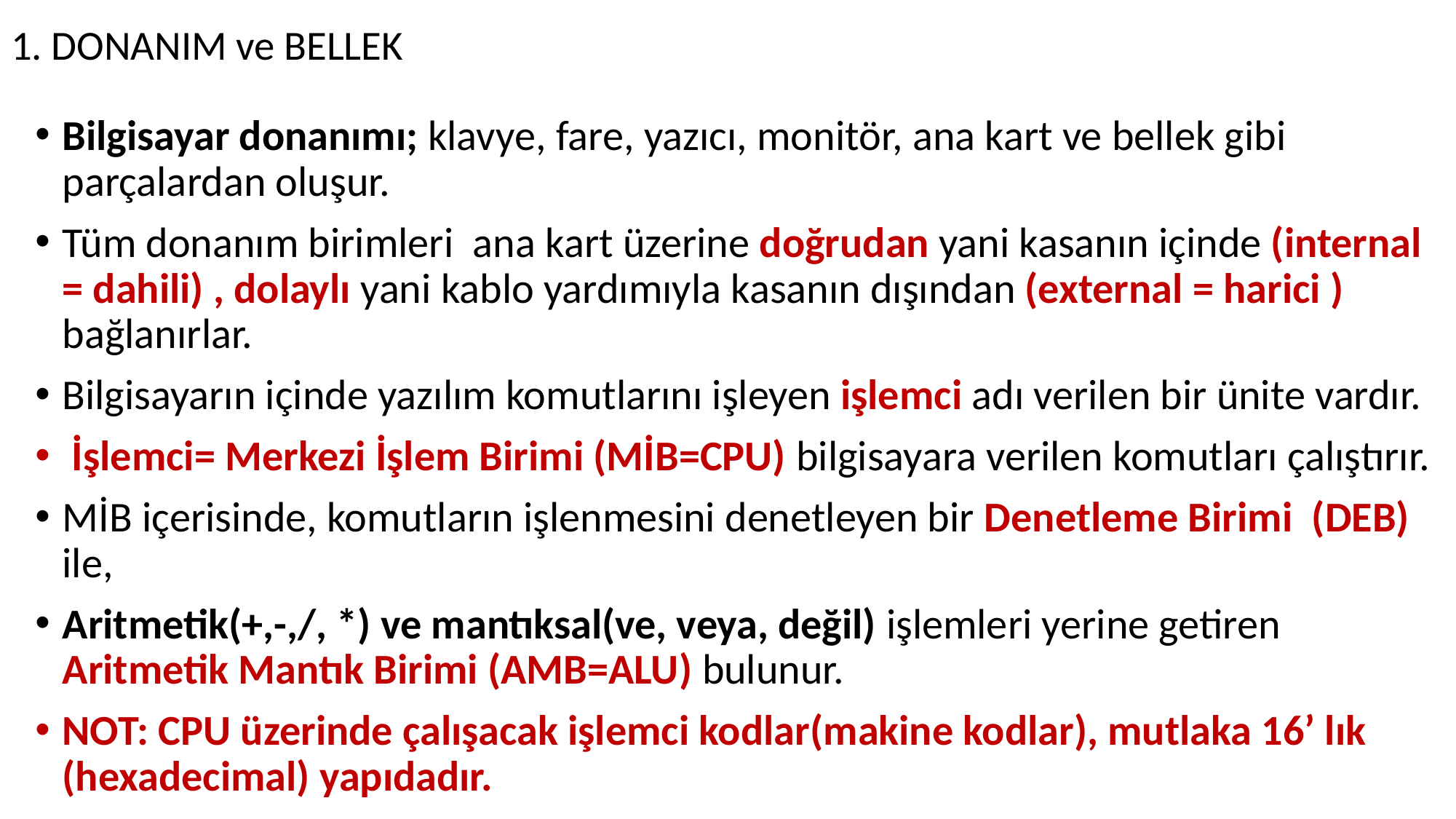

# 1. DONANIM ve BELLEK
Bilgisayar donanımı; klavye, fare, yazıcı, monitör, ana kart ve bellek gibi parçalardan oluşur.
Tüm donanım birimleri  ana kart üzerine doğrudan yani kasanın içinde (internal = dahili) , dolaylı yani kablo yardımıyla kasanın dışından (external = harici ) bağlanırlar.
Bilgisayarın içinde yazılım komutlarını işleyen işlemci adı verilen bir ünite vardır.
 İşlemci= Merkezi İşlem Birimi (MİB=CPU) bilgisayara verilen komutları çalıştırır.
MİB içerisinde, komutların işlenmesini denetleyen bir Denetleme Birimi  (DEB) ile,
Aritmetik(+,-,/, *) ve mantıksal(ve, veya, değil) işlemleri yerine getiren Aritmetik Mantık Birimi (AMB=ALU) bulunur.
NOT: CPU üzerinde çalışacak işlemci kodlar(makine kodlar), mutlaka 16’ lık (hexadecimal) yapıdadır.